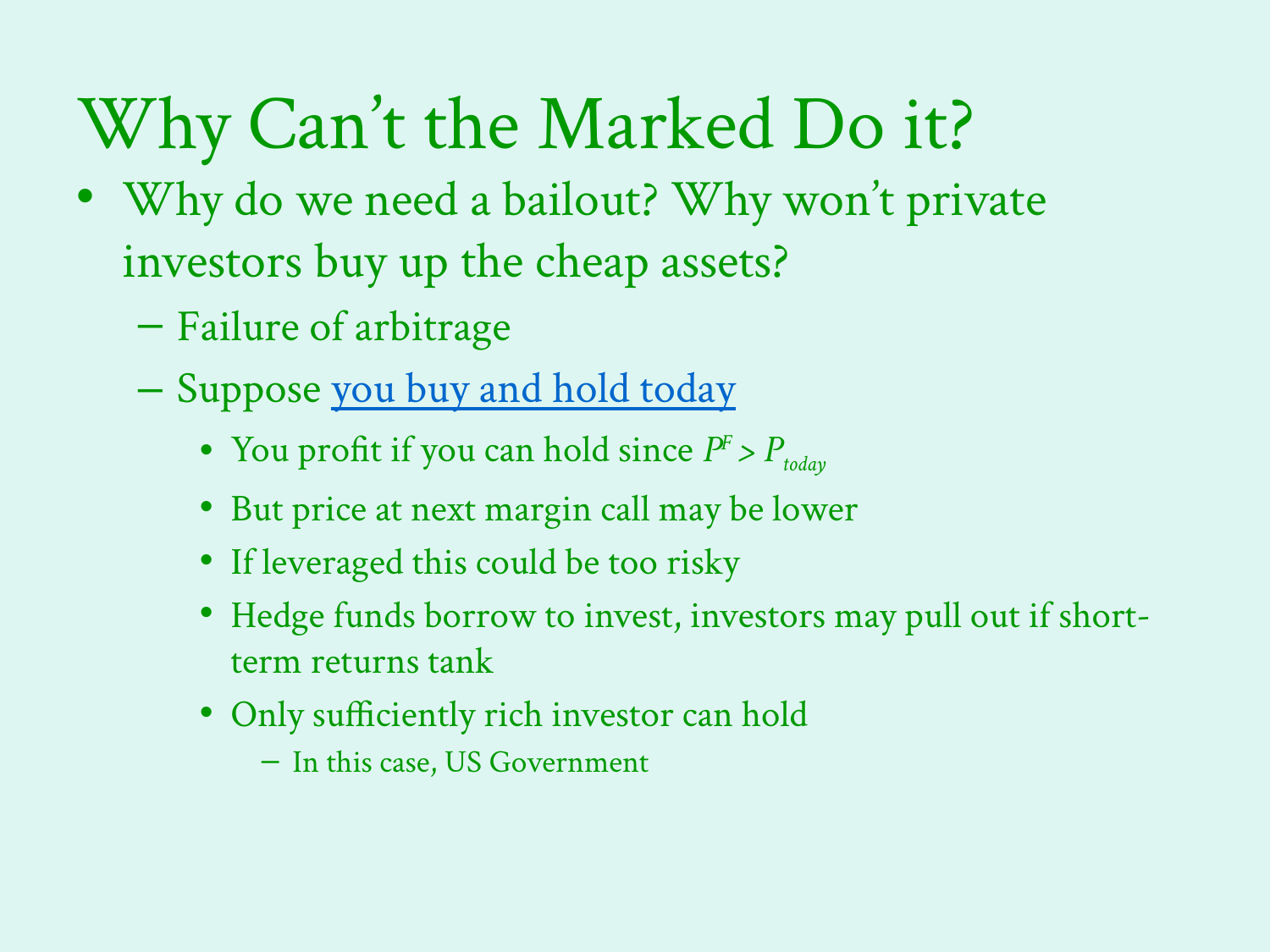

# Why Can’t the Marked Do it?
Why do we need a bailout? Why won’t private investors buy up the cheap assets?
Failure of arbitrage
Suppose you buy and hold today
You profit if you can hold since PF > Ptoday
But price at next margin call may be lower
If leveraged this could be too risky
Hedge funds borrow to invest, investors may pull out if short-term returns tank
Only sufficiently rich investor can hold
In this case, US Government